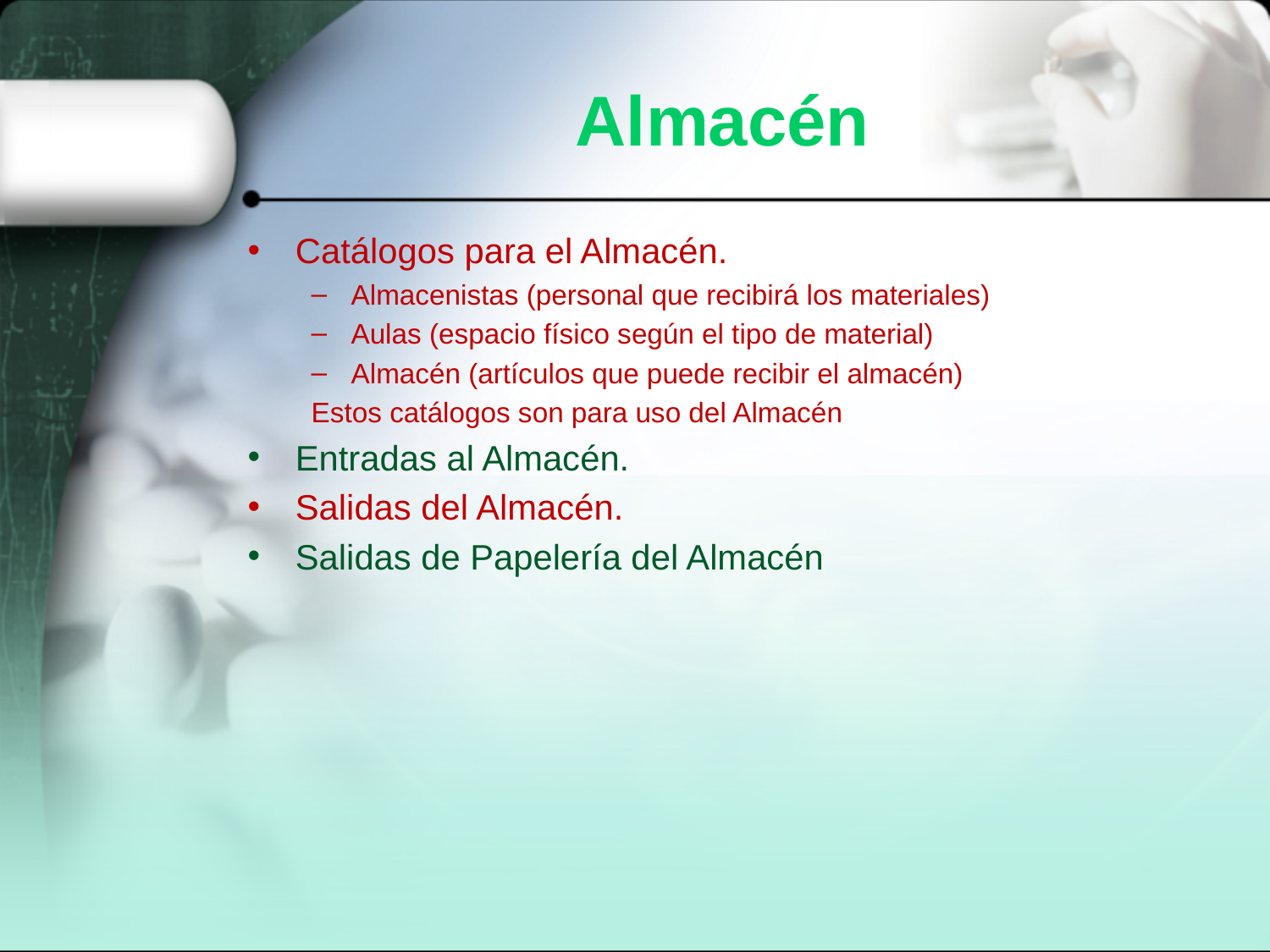

# Almacén
Catálogos para el Almacén.
Almacenistas (personal que recibirá los materiales)
Aulas (espacio físico según el tipo de material)
Almacén (artículos que puede recibir el almacén)
Estos catálogos son para uso del Almacén
Entradas al Almacén.
Salidas del Almacén.
Salidas de Papelería del Almacén